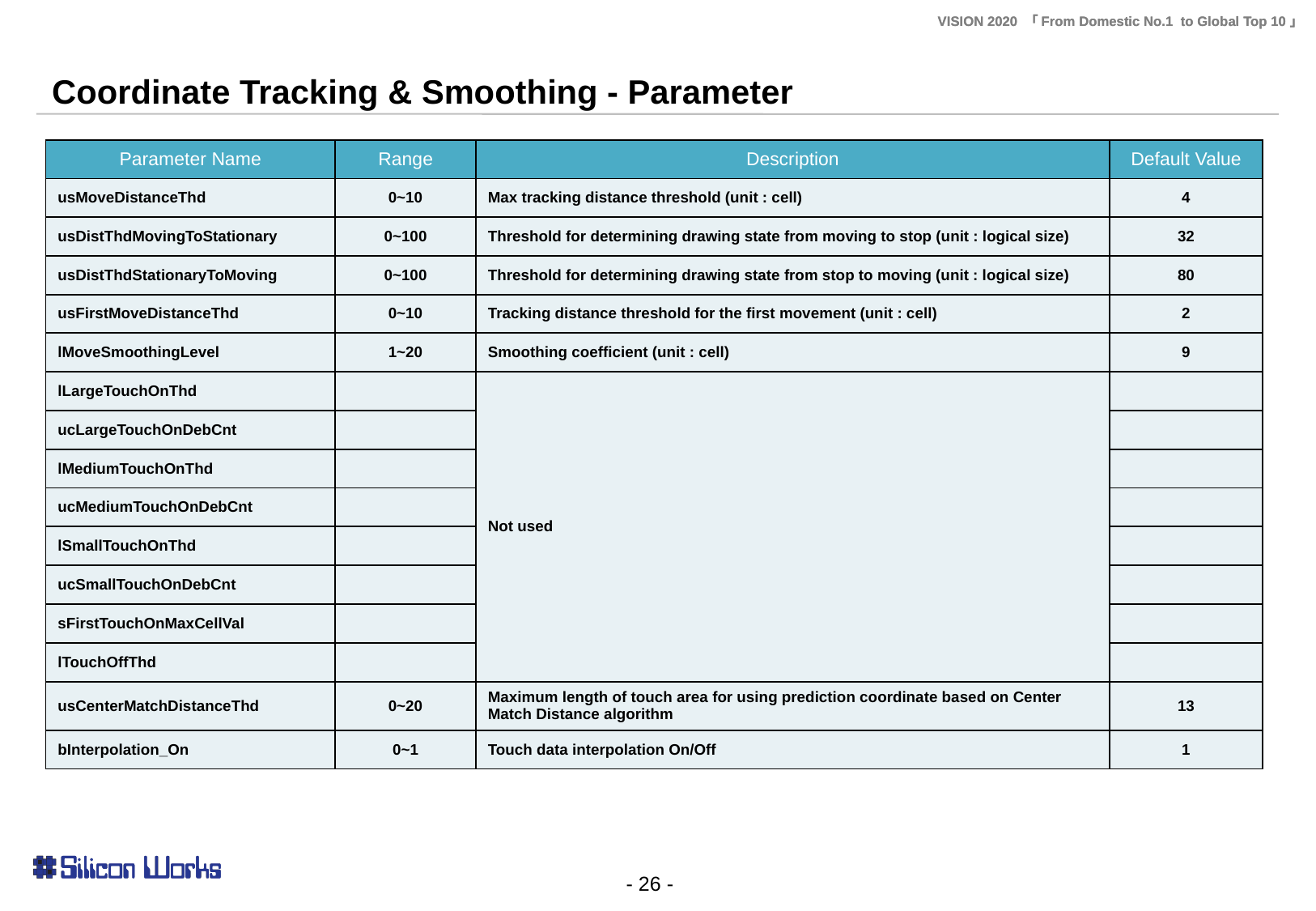

Coordinate Tracking & Smoothing - Parameter
| Parameter Name | Range | Description | Default Value |
| --- | --- | --- | --- |
| usMoveDistanceThd | 0~10 | Max tracking distance threshold (unit : cell) | 4 |
| usDistThdMovingToStationary | 0~100 | Threshold for determining drawing state from moving to stop (unit : logical size) | 32 |
| usDistThdStationaryToMoving | 0~100 | Threshold for determining drawing state from stop to moving (unit : logical size) | 80 |
| usFirstMoveDistanceThd | 0~10 | Tracking distance threshold for the first movement (unit : cell) | 2 |
| lMoveSmoothingLevel | 1~20 | Smoothing coefficient (unit : cell) | 9 |
| lLargeTouchOnThd |  | Not used |  |
| ucLargeTouchOnDebCnt |  |  |  |
| lMediumTouchOnThd |  |  |  |
| ucMediumTouchOnDebCnt |  |  |  |
| lSmallTouchOnThd |  |  |  |
| ucSmallTouchOnDebCnt |  |  |  |
| sFirstTouchOnMaxCellVal |  |  |  |
| lTouchOffThd |  |  |  |
| usCenterMatchDistanceThd | 0~20 | Maximum length of touch area for using prediction coordinate based on Center Match Distance algorithm | 13 |
| bInterpolation\_On | 0~1 | Touch data interpolation On/Off | 1 |